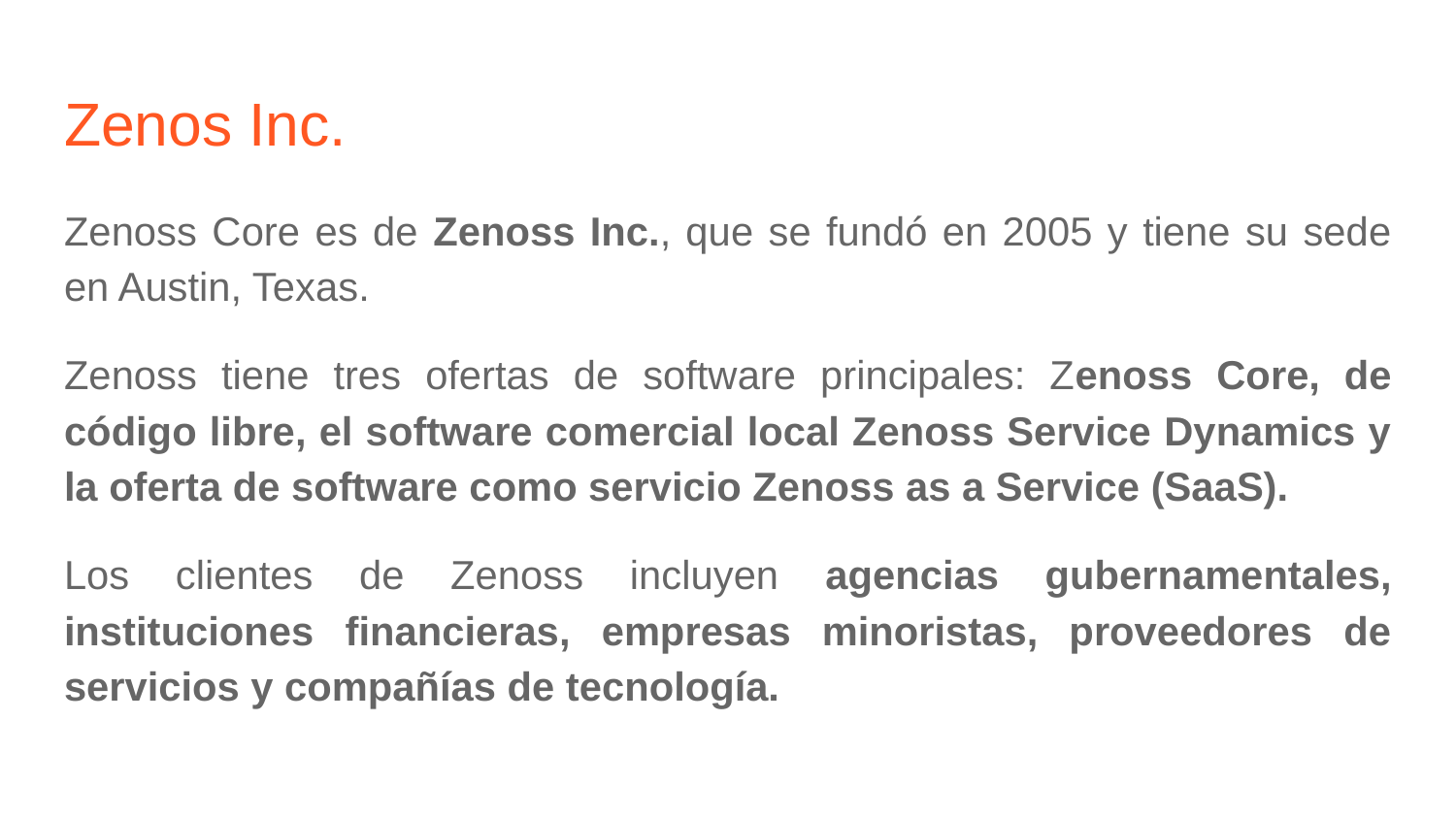

# Zenos Inc.
Zenoss Core es de Zenoss Inc., que se fundó en 2005 y tiene su sede en Austin, Texas.
Zenoss tiene tres ofertas de software principales: Zenoss Core, de código libre, el software comercial local Zenoss Service Dynamics y la oferta de software como servicio Zenoss as a Service (SaaS).
Los clientes de Zenoss incluyen agencias gubernamentales, instituciones financieras, empresas minoristas, proveedores de servicios y compañías de tecnología.